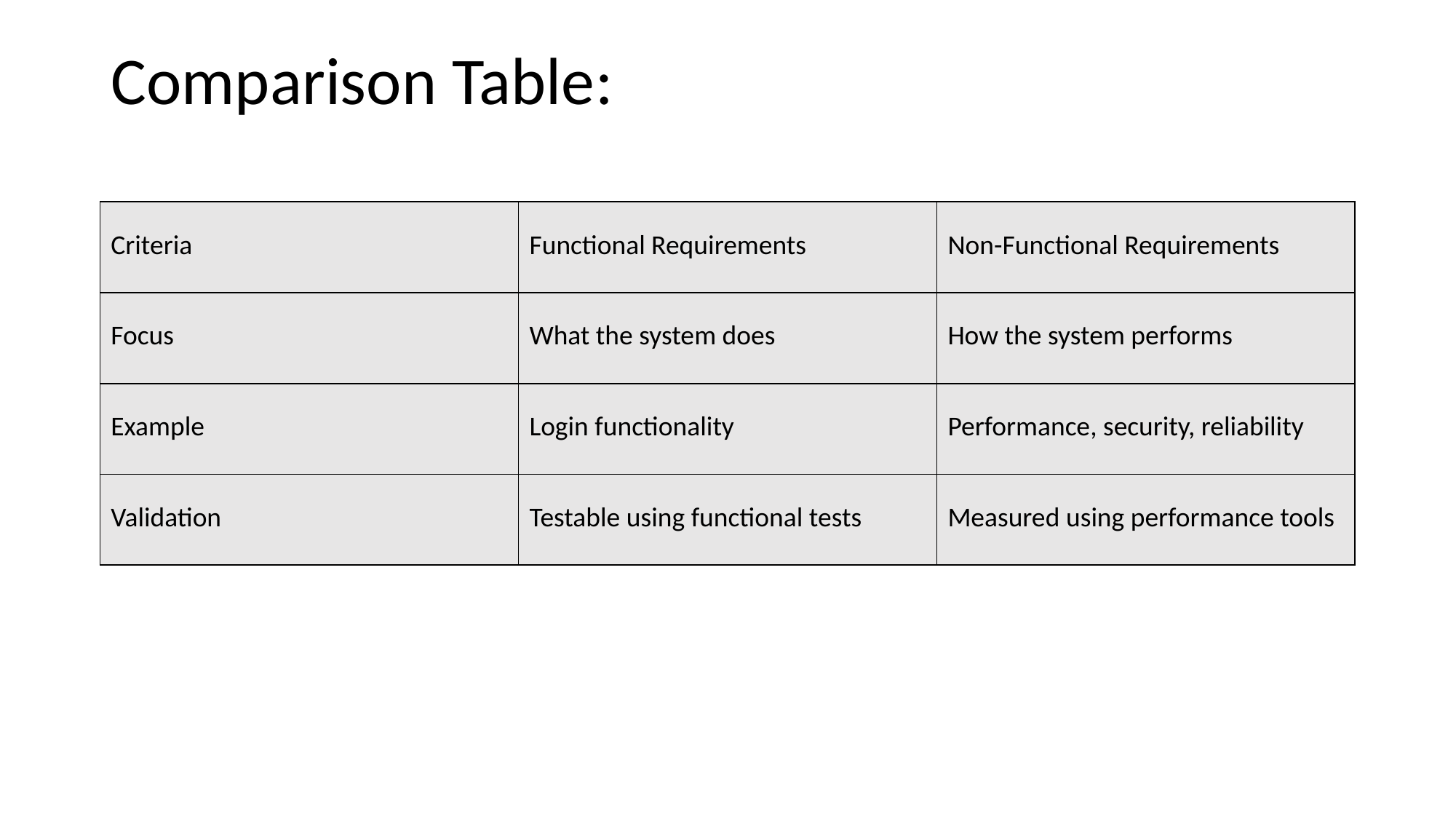

# Comparison Table:
| Criteria | Functional Requirements | Non-Functional Requirements |
| --- | --- | --- |
| Focus | What the system does | How the system performs |
| Example | Login functionality | Performance, security, reliability |
| Validation | Testable using functional tests | Measured using performance tools |